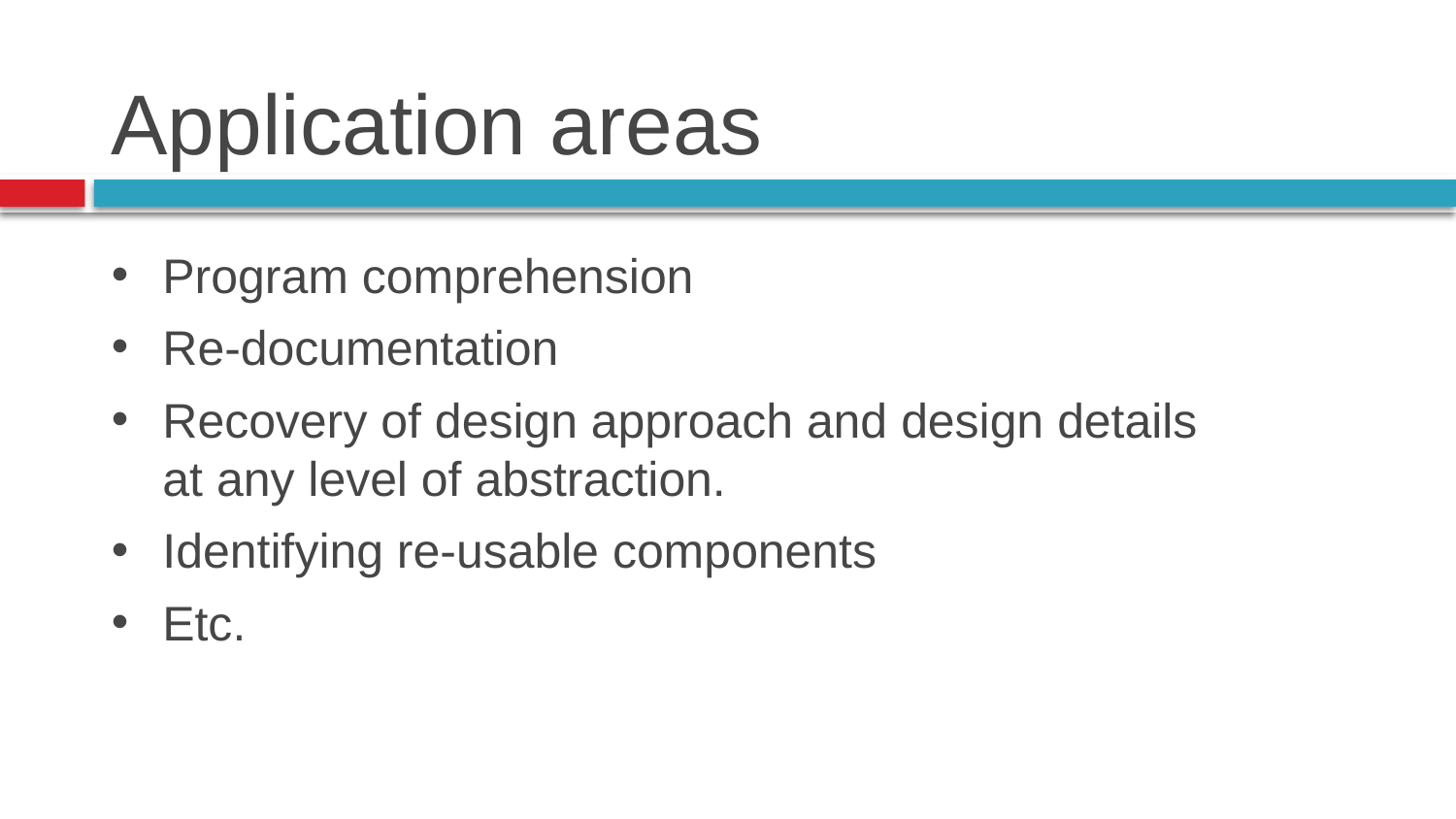

# Application areas
Program comprehension
Re-documentation
Recovery of design approach and design details at any level of abstraction.
Identifying re-usable components
Etc.